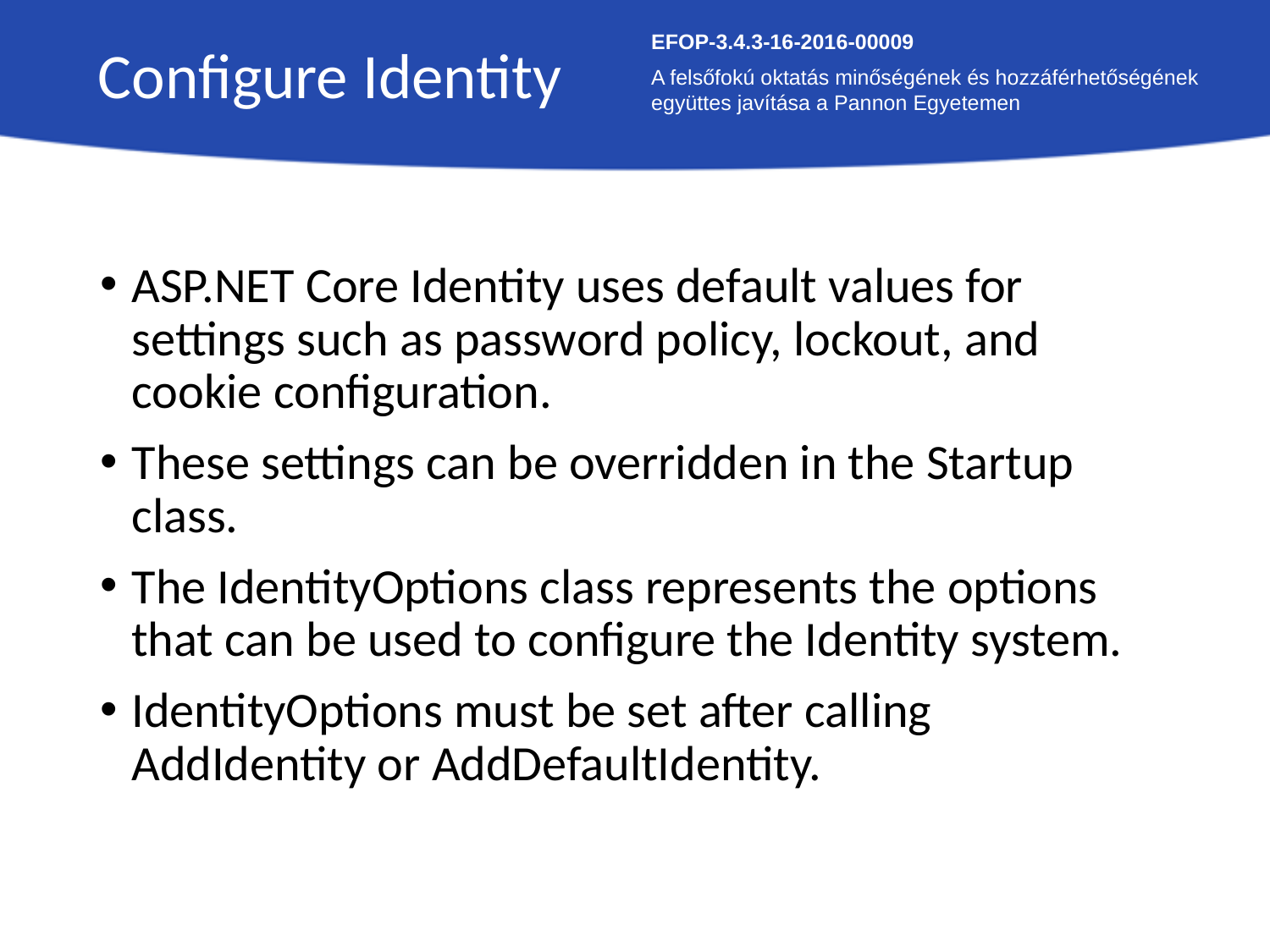

Configure Identity
EFOP-3.4.3-16-2016-00009
A felsőfokú oktatás minőségének és hozzáférhetőségének együttes javítása a Pannon Egyetemen
ASP.NET Core Identity uses default values for settings such as password policy, lockout, and cookie configuration.
These settings can be overridden in the Startup class.
The IdentityOptions class represents the options that can be used to configure the Identity system.
IdentityOptions must be set after calling AddIdentity or AddDefaultIdentity.